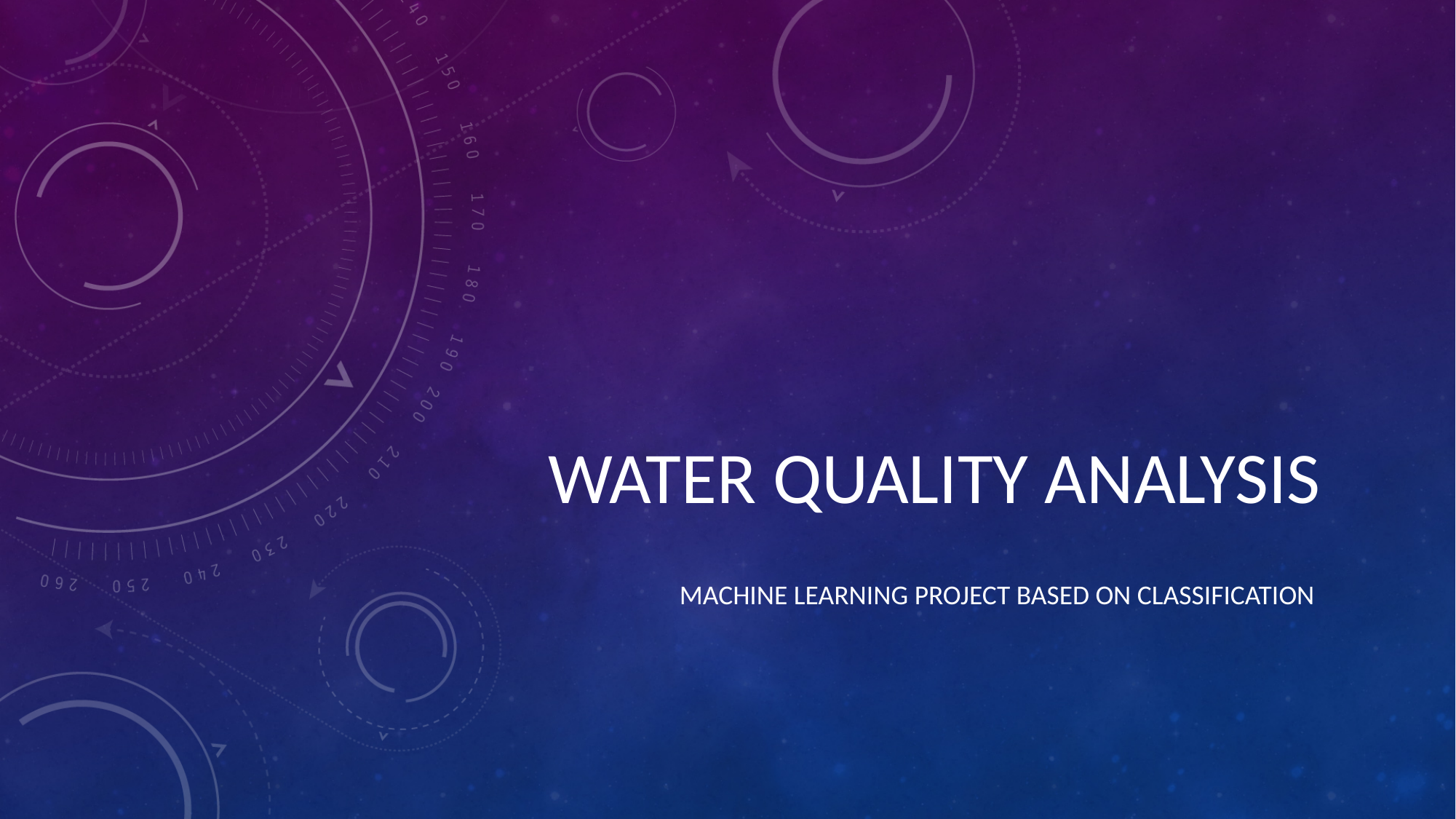

# Water Quality Analysis

Machine Learning Project based on classification